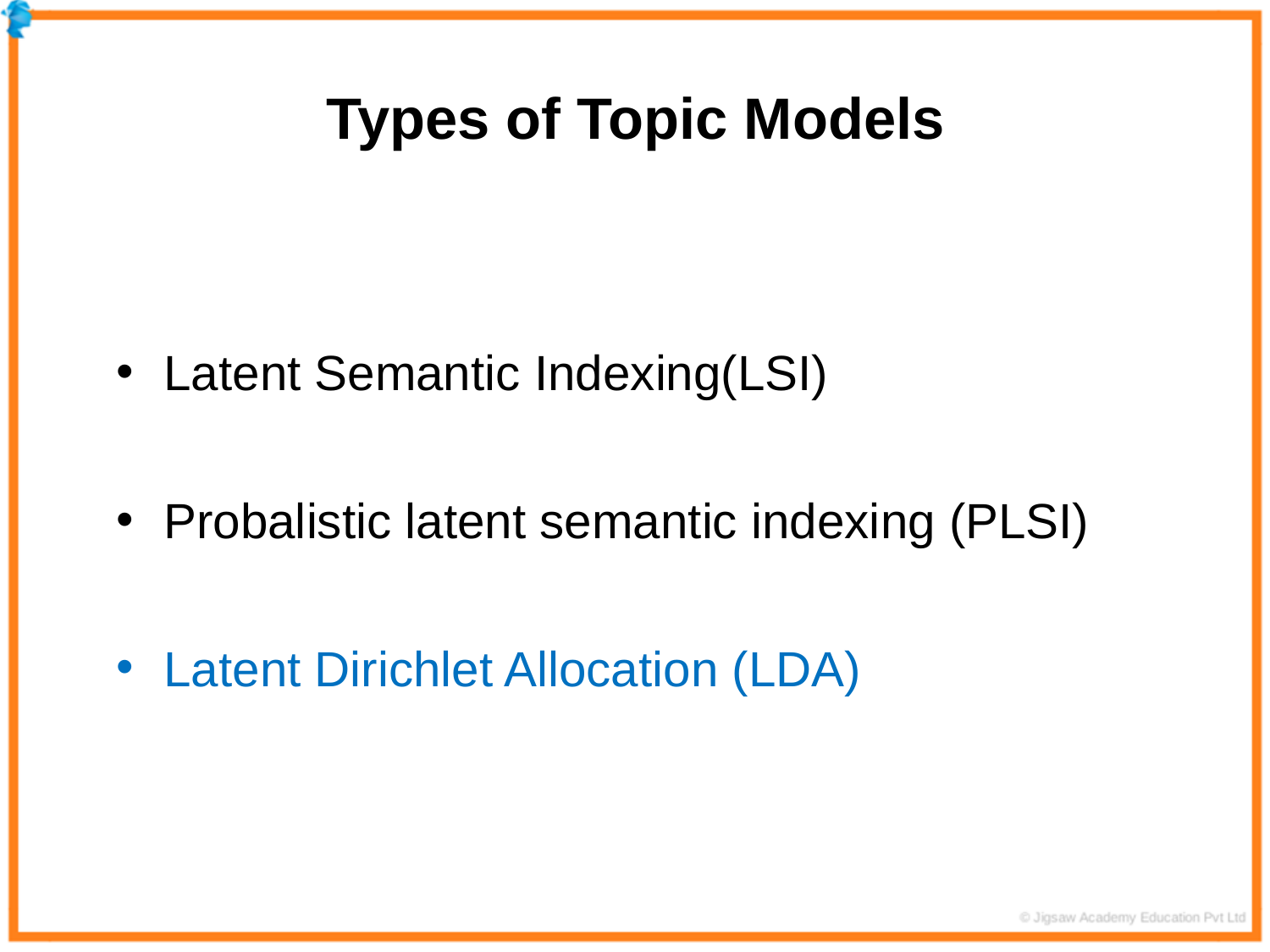

Types of Topic Models
Latent Semantic Indexing(LSI)
Probalistic latent semantic indexing (PLSI)
Latent Dirichlet Allocation (LDA)